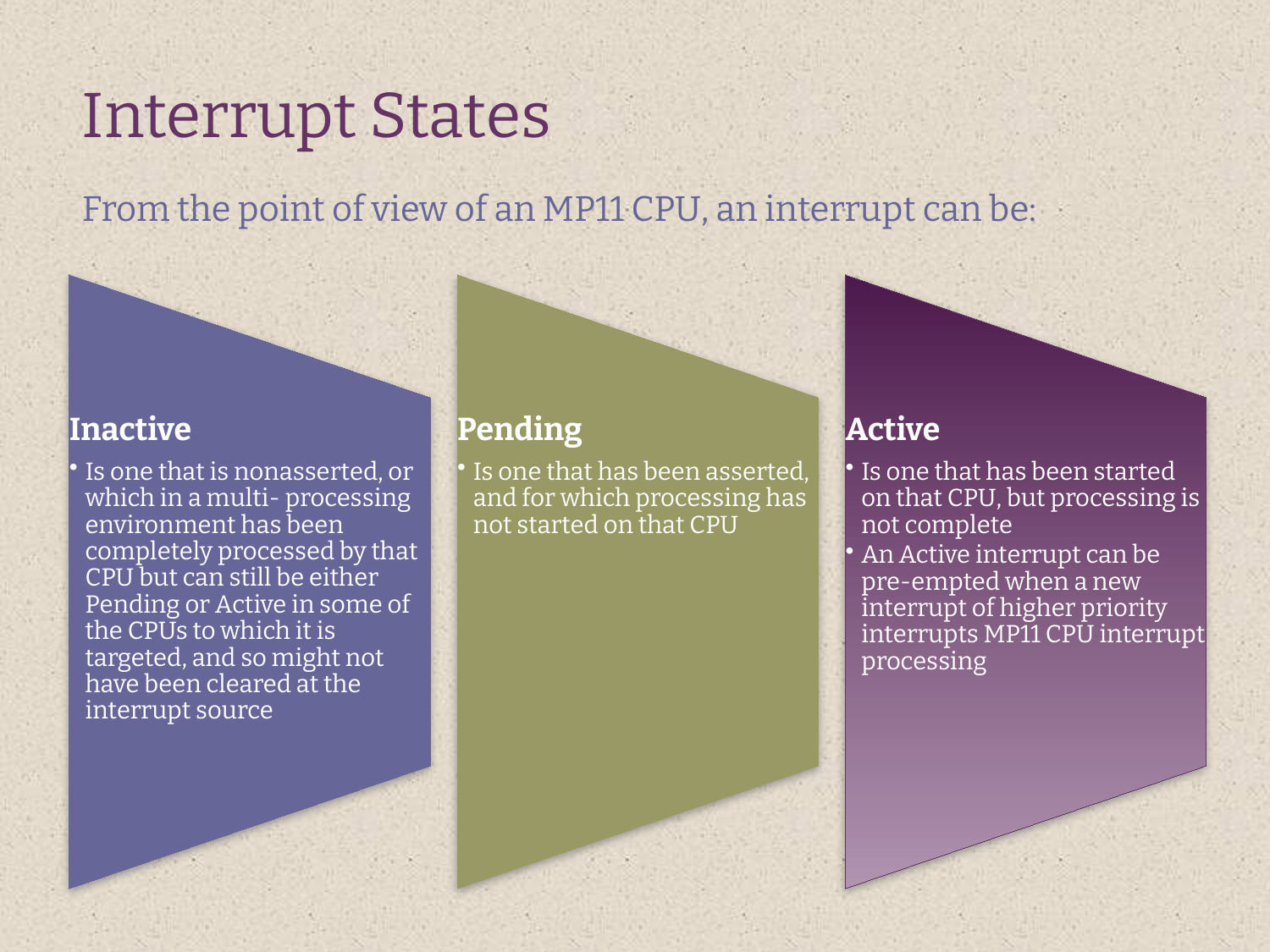

# Interrupt States
From the point of view of an MP11 CPU, an interrupt can be:
Inactive
Is one that is nonasserted, or which in a multi- processing environment has been completely processed by that CPU but can still be either Pending or Active in some of the CPUs to which it is targeted, and so might not have been cleared at the interrupt source
Pending
Is one that has been asserted, and for which processing has not started on that CPU
Active
Is one that has been started on that CPU, but processing is not complete
An Active interrupt can be pre-empted when a new interrupt of higher priority interrupts MP11 CPU interrupt processing